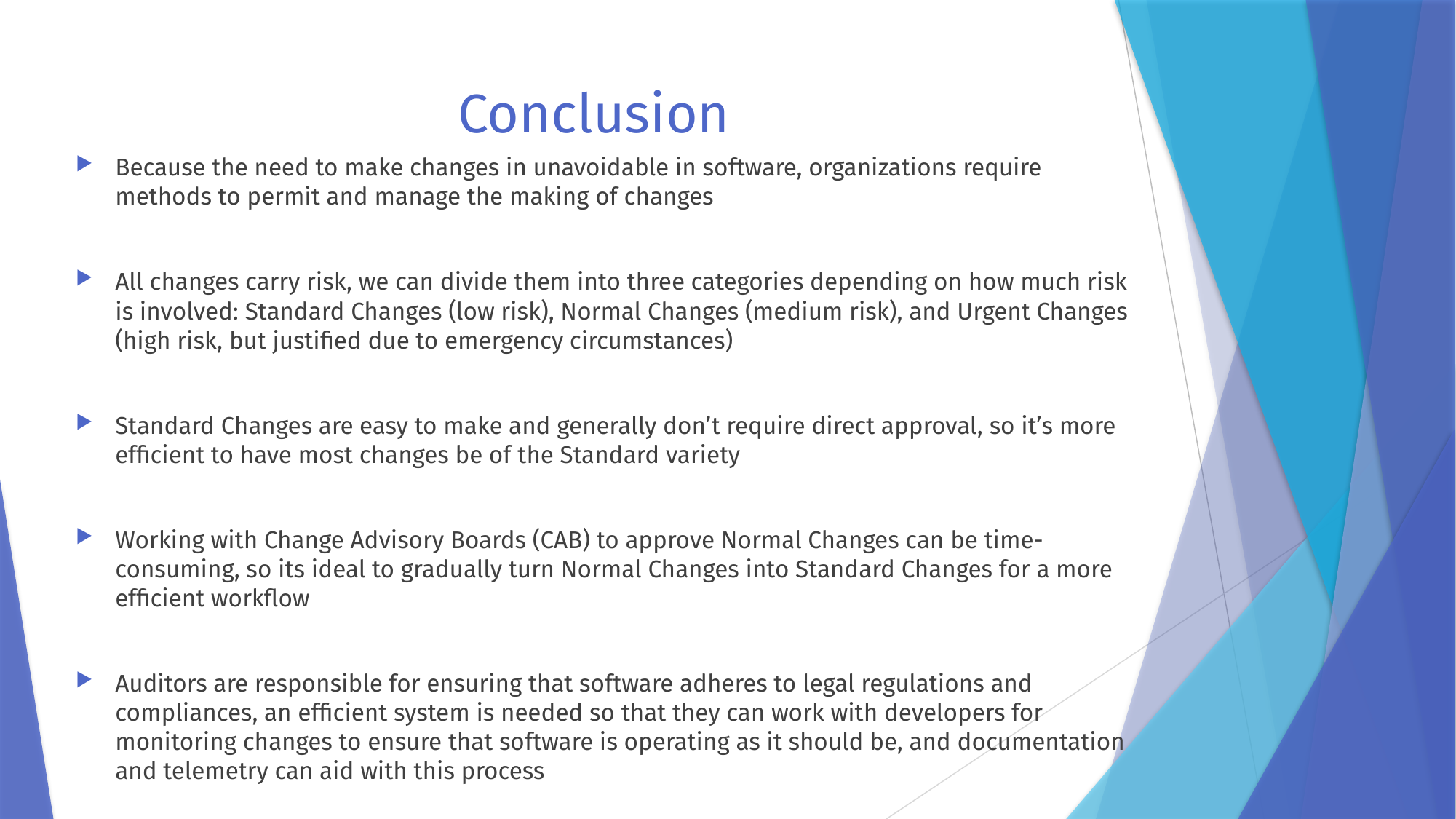

# Conclusion
Because the need to make changes in unavoidable in software, organizations require methods to permit and manage the making of changes

All changes carry risk, we can divide them into three categories depending on how much risk is involved: Standard Changes (low risk), Normal Changes (medium risk), and Urgent Changes (high risk, but justified due to emergency circumstances)

Standard Changes are easy to make and generally don’t require direct approval, so it’s more efficient to have most changes be of the Standard variety

Working with Change Advisory Boards (CAB) to approve Normal Changes can be time-consuming, so its ideal to gradually turn Normal Changes into Standard Changes for a more efficient workflow

Auditors are responsible for ensuring that software adheres to legal regulations and compliances, an efficient system is needed so that they can work with developers for monitoring changes to ensure that software is operating as it should be, and documentation and telemetry can aid with this process